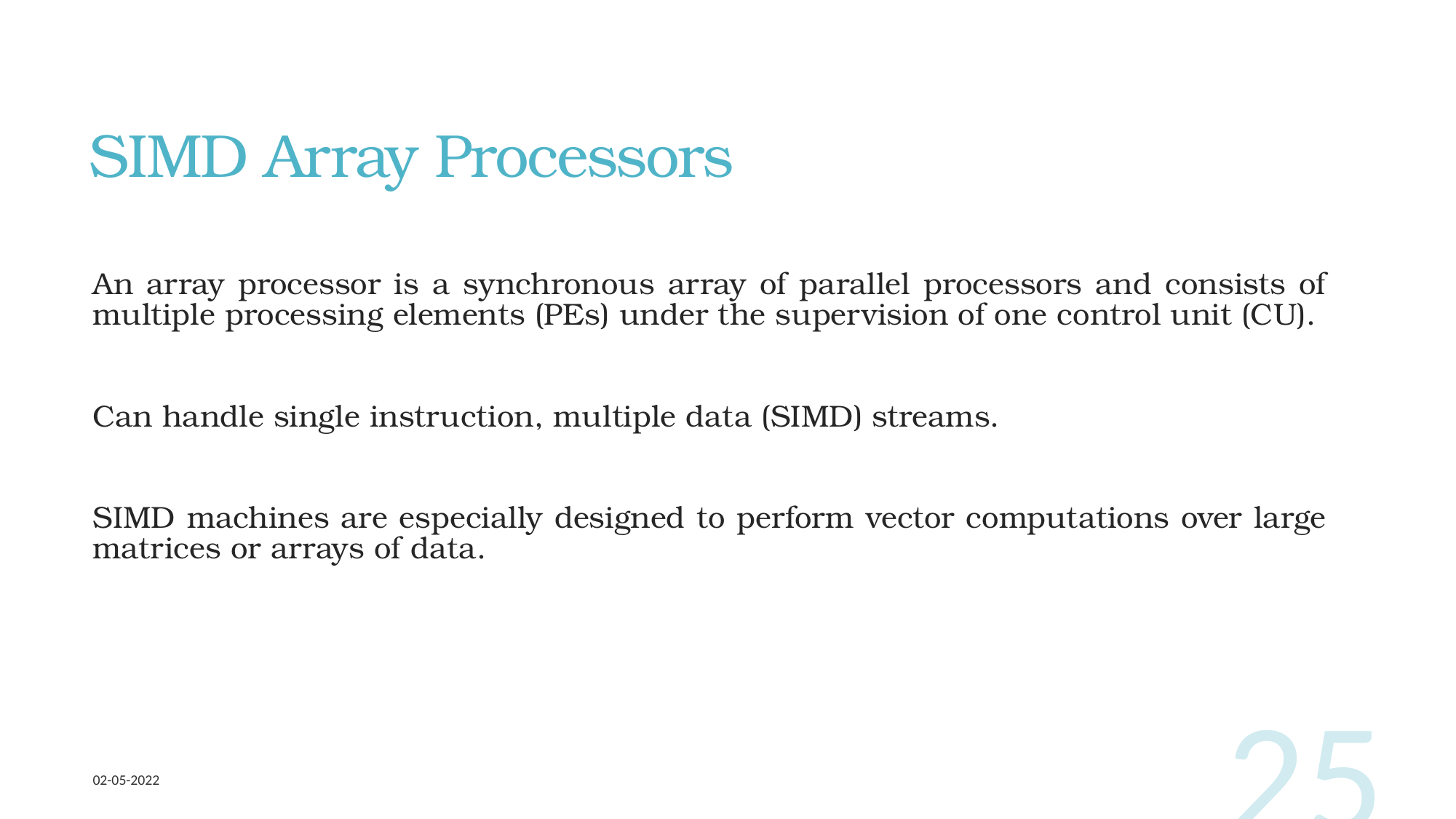

# SIMD Array Processors
An array processor is a synchronous array of parallel processors and consists of multiple processing elements (PEs) under the supervision of one control unit (CU).

Can handle single instruction, multiple data (SIMD) streams.

SIMD machines are especially designed to perform vector computations over large matrices or arrays of data.
25
02-05-2022